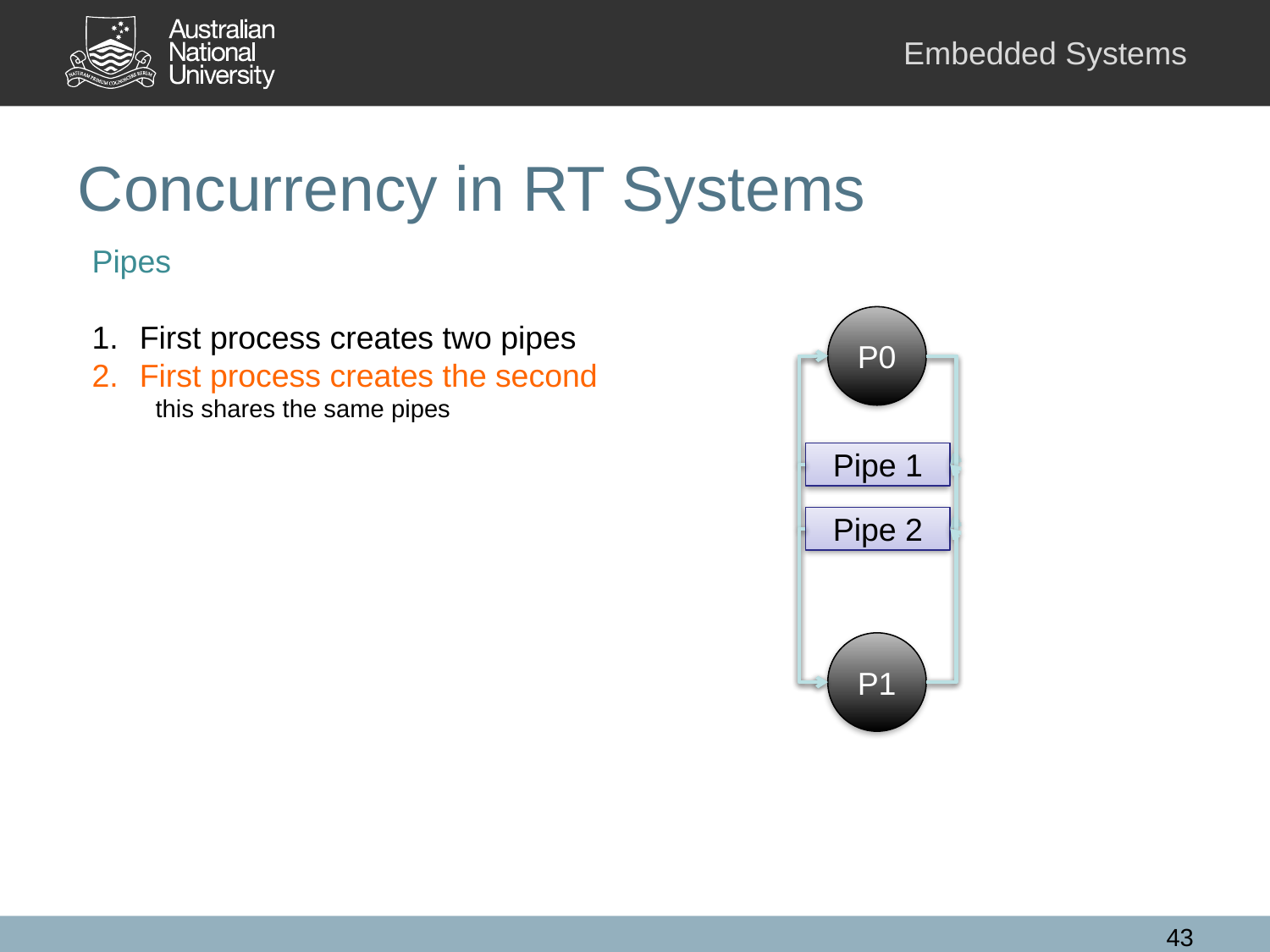

# Concurrency in RT Systems
Pipes

First process creates two pipes
First process creates the second
this shares the same pipes
P0
Pipe 1
Pipe 2
P1
43